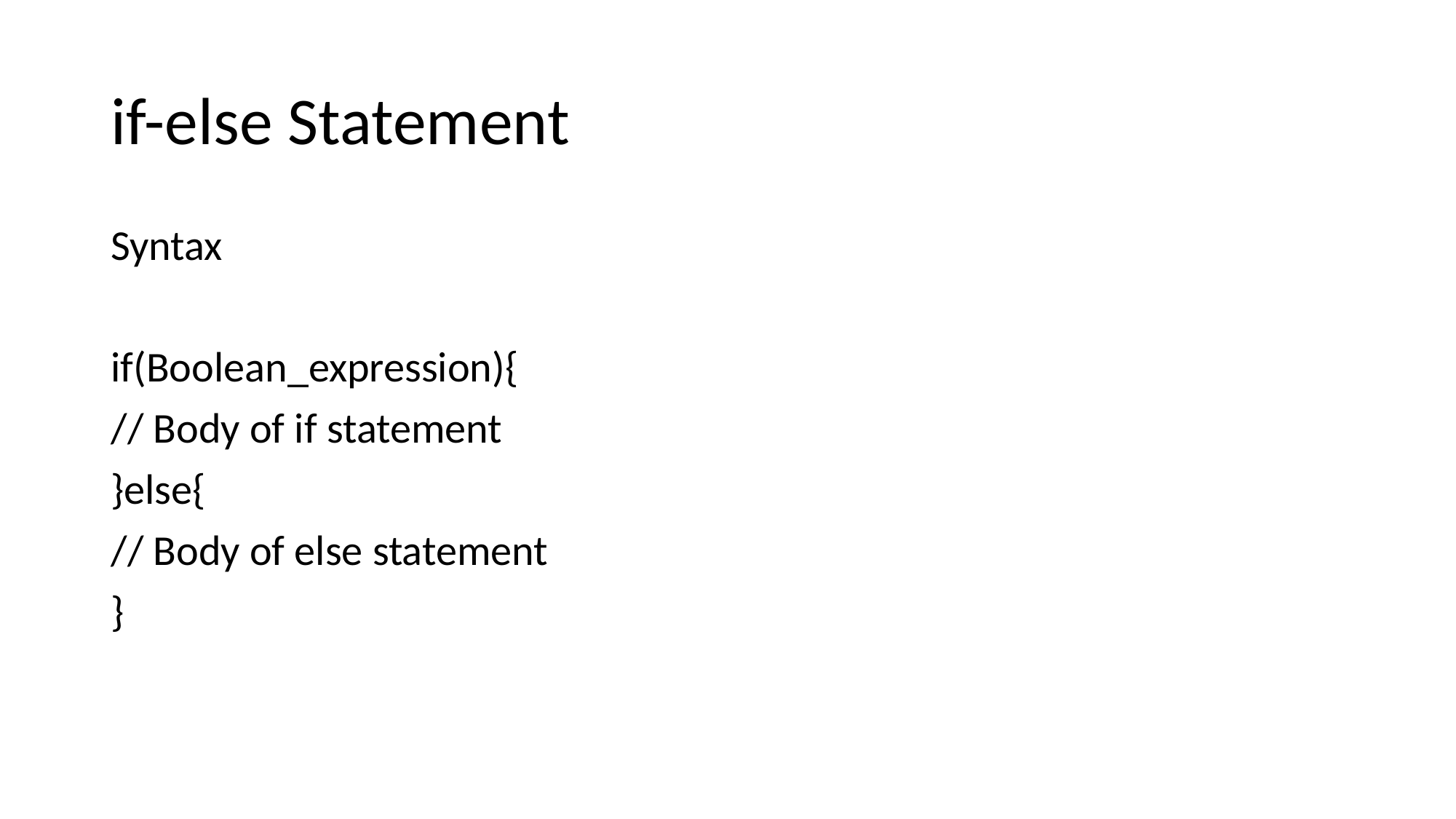

# if-else Statement
Syntax

if(Boolean_expression){
// Body of if statement
}else{
// Body of else statement
}